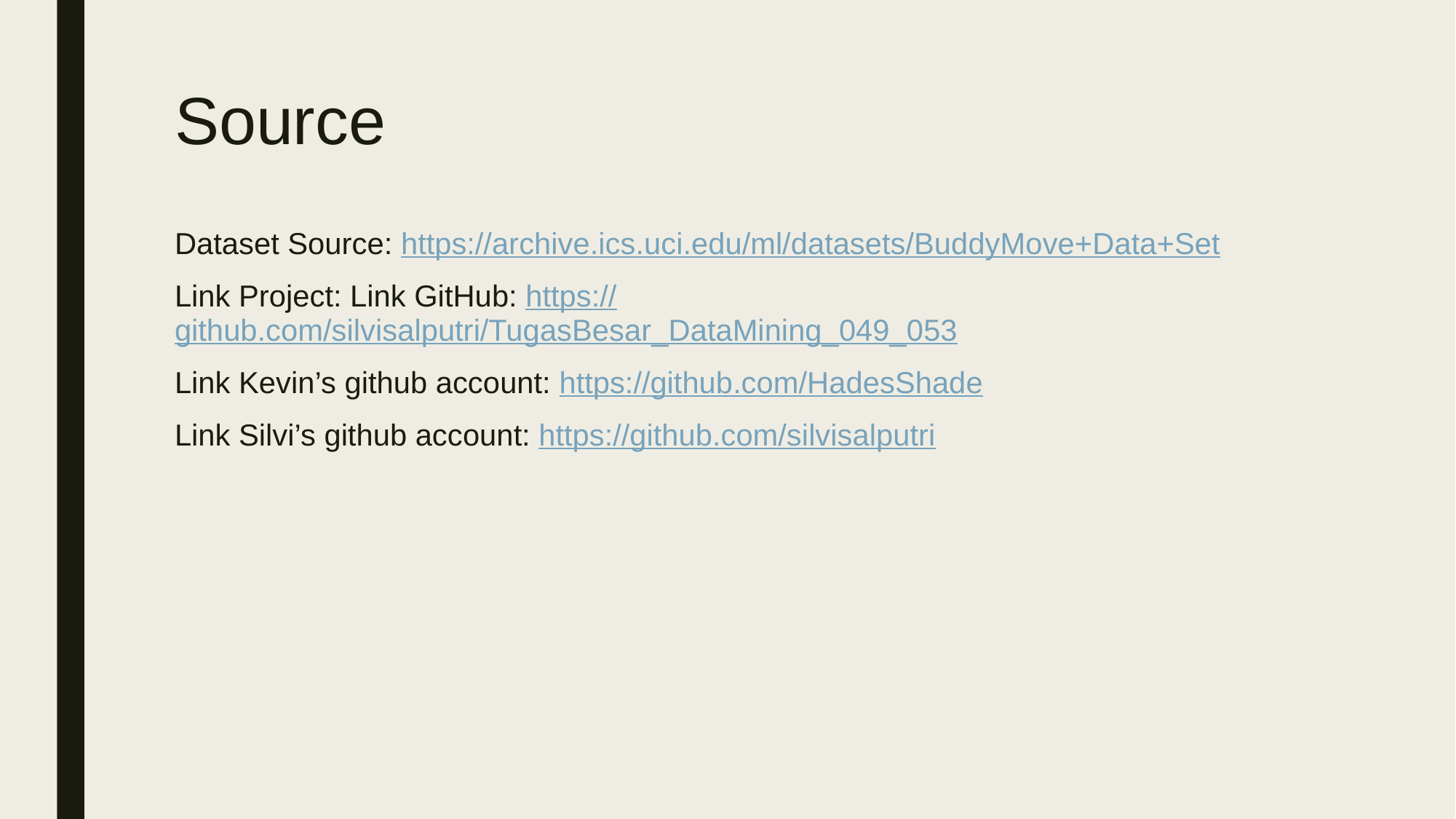

# Source
Dataset Source: https://archive.ics.uci.edu/ml/datasets/BuddyMove+Data+Set
Link Project: Link GitHub: https://github.com/silvisalputri/TugasBesar_DataMining_049_053
Link Kevin’s github account: https://github.com/HadesShade
Link Silvi’s github account: https://github.com/silvisalputri